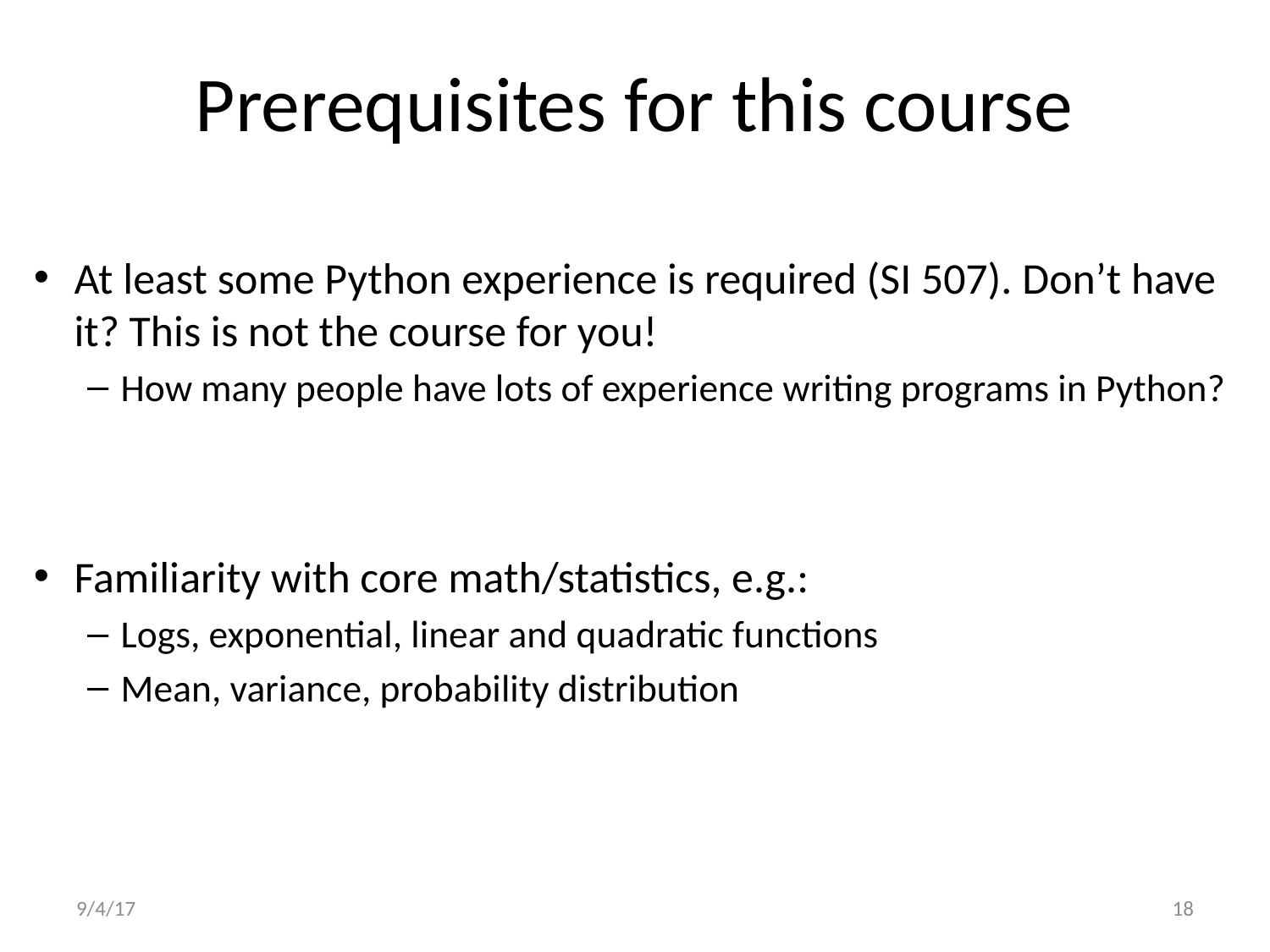

# Prerequisites for this course
At least some Python experience is required (SI 507). Don’t have it? This is not the course for you!
How many people have lots of experience writing programs in Python?

Familiarity with core math/statistics, e.g.:
Logs, exponential, linear and quadratic functions
Mean, variance, probability distribution

9/4/17
18